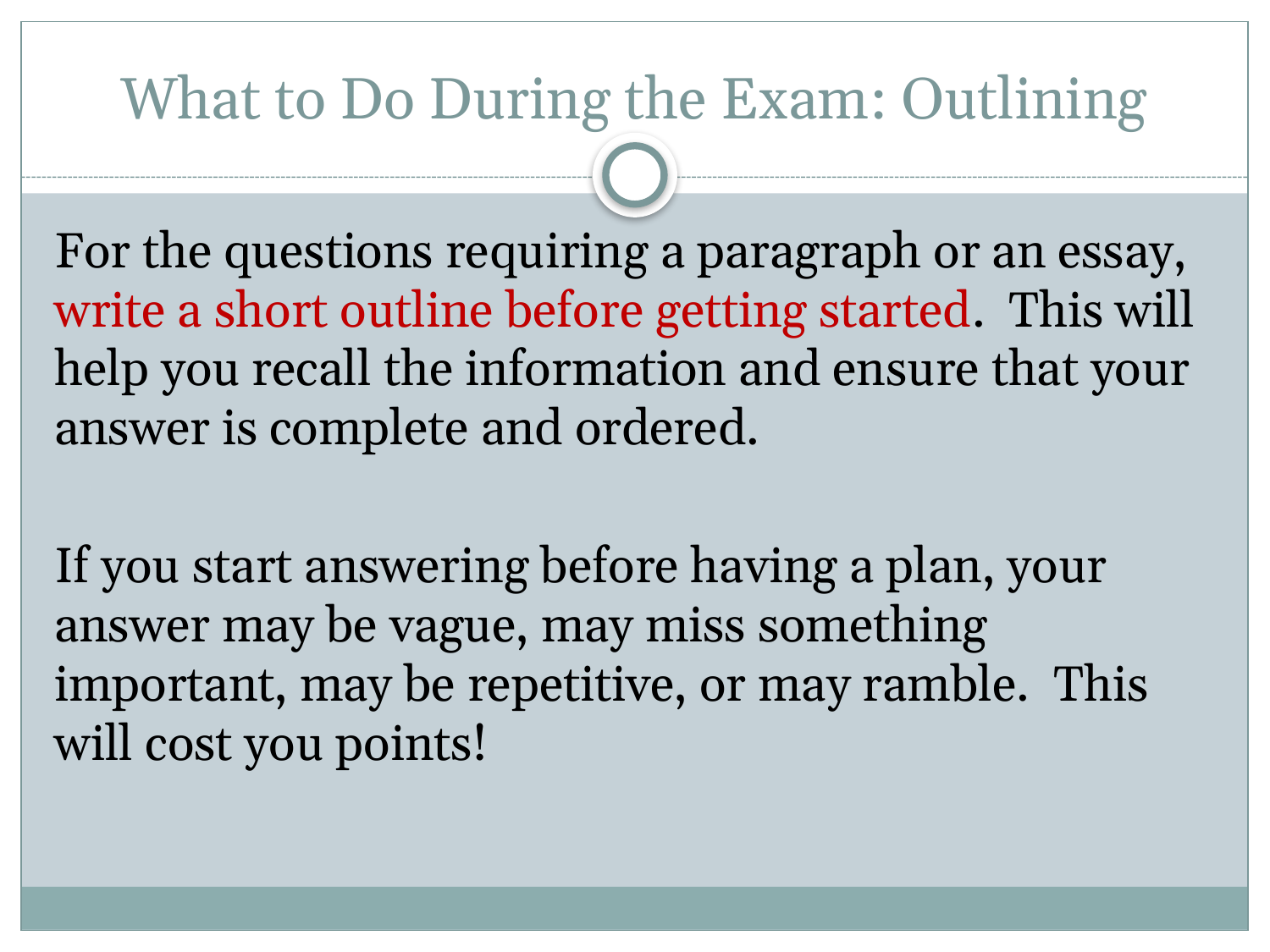

# What to Do During the Exam: Outlining
For the questions requiring a paragraph or an essay, write a short outline before getting started.  This will help you recall the information and ensure that your answer is complete and ordered.

If you start answering before having a plan, your answer may be vague, may miss something important, may be repetitive, or may ramble.  This will cost you points!